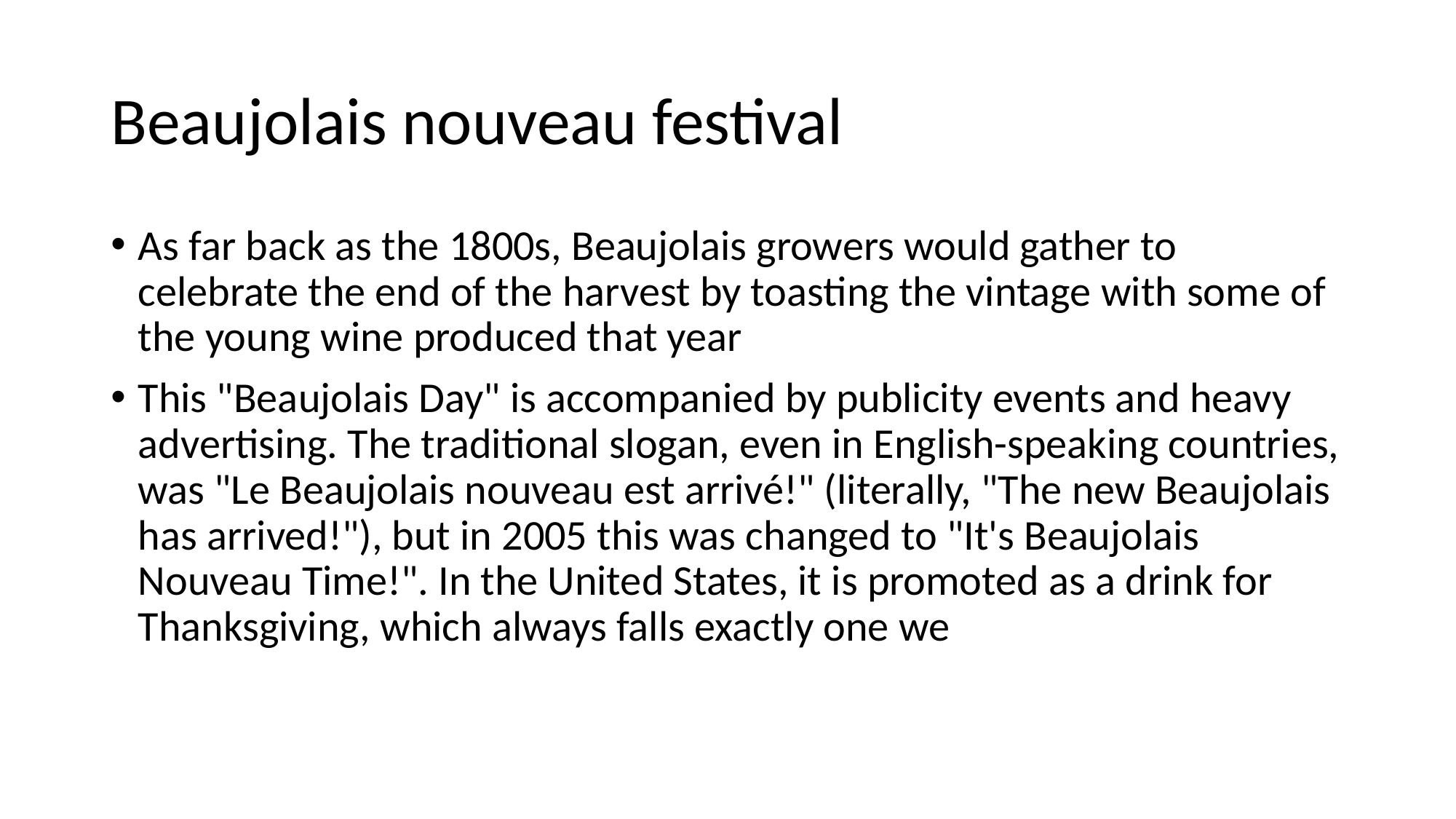

# Beaujolais nouveau festival
As far back as the 1800s, Beaujolais growers would gather to celebrate the end of the harvest by toasting the vintage with some of the young wine produced that year
This "Beaujolais Day" is accompanied by publicity events and heavy advertising. The traditional slogan, even in English-speaking countries, was "Le Beaujolais nouveau est arrivé!" (literally, "The new Beaujolais has arrived!"), but in 2005 this was changed to "It's Beaujolais Nouveau Time!". In the United States, it is promoted as a drink for Thanksgiving, which always falls exactly one we